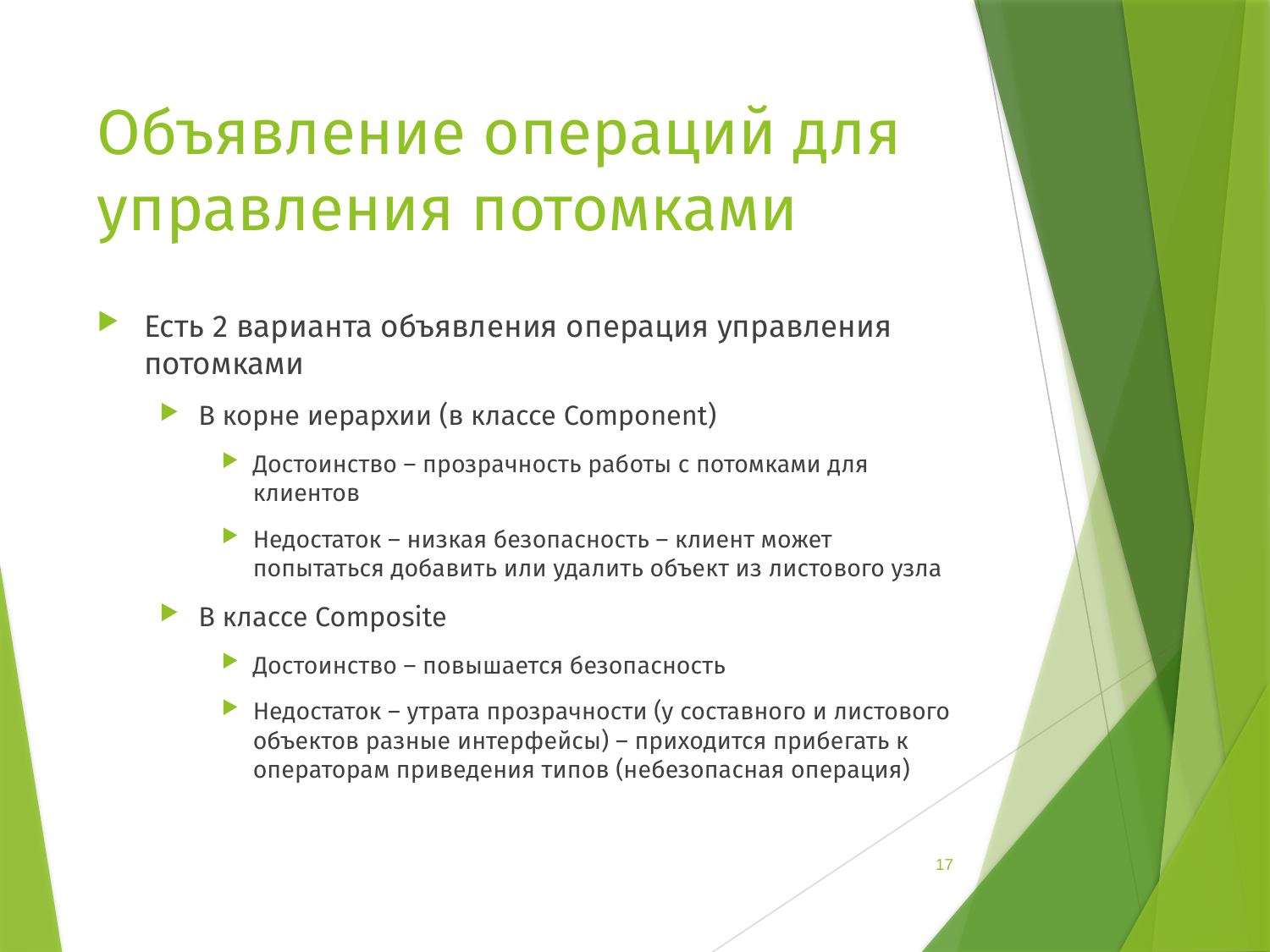

# Объявление операций для управления потомками
Есть 2 варианта объявления операция управления потомками
В корне иерархии (в классе Component)
Достоинство – прозрачность работы с потомками для клиентов
Недостаток – низкая безопасность – клиент может попытаться добавить или удалить объект из листового узла
В классе Composite
Достоинство – повышается безопасность
Недостаток – утрата прозрачности (у составного и листового объектов разные интерфейсы) – приходится прибегать к операторам приведения типов (небезопасная операция)
17